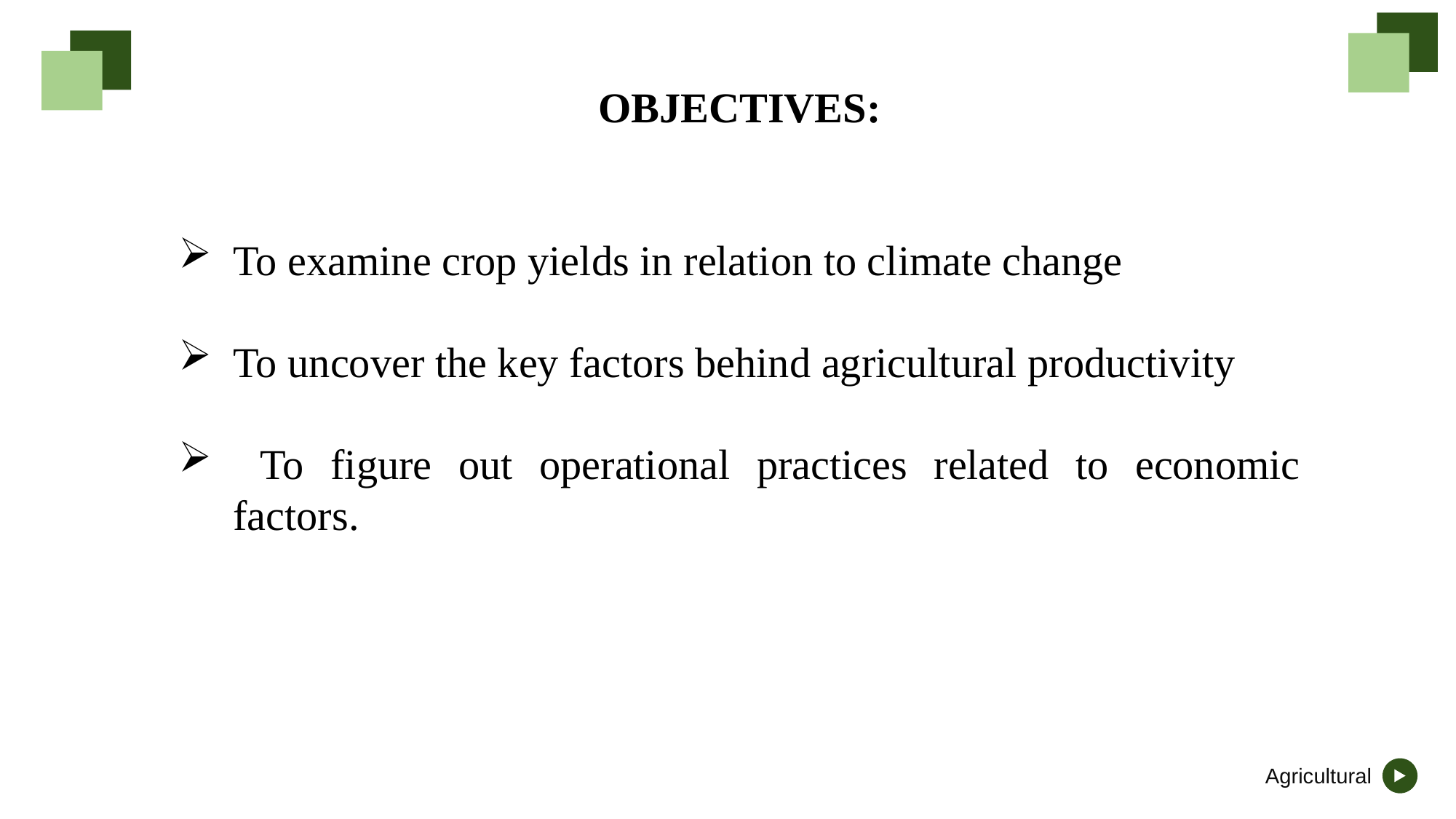

OBJECTIVES:

To examine crop yields in relation to climate change

To uncover the key factors behind agricultural productivity

 To figure out operational practices related to economic factors.

Agricultural